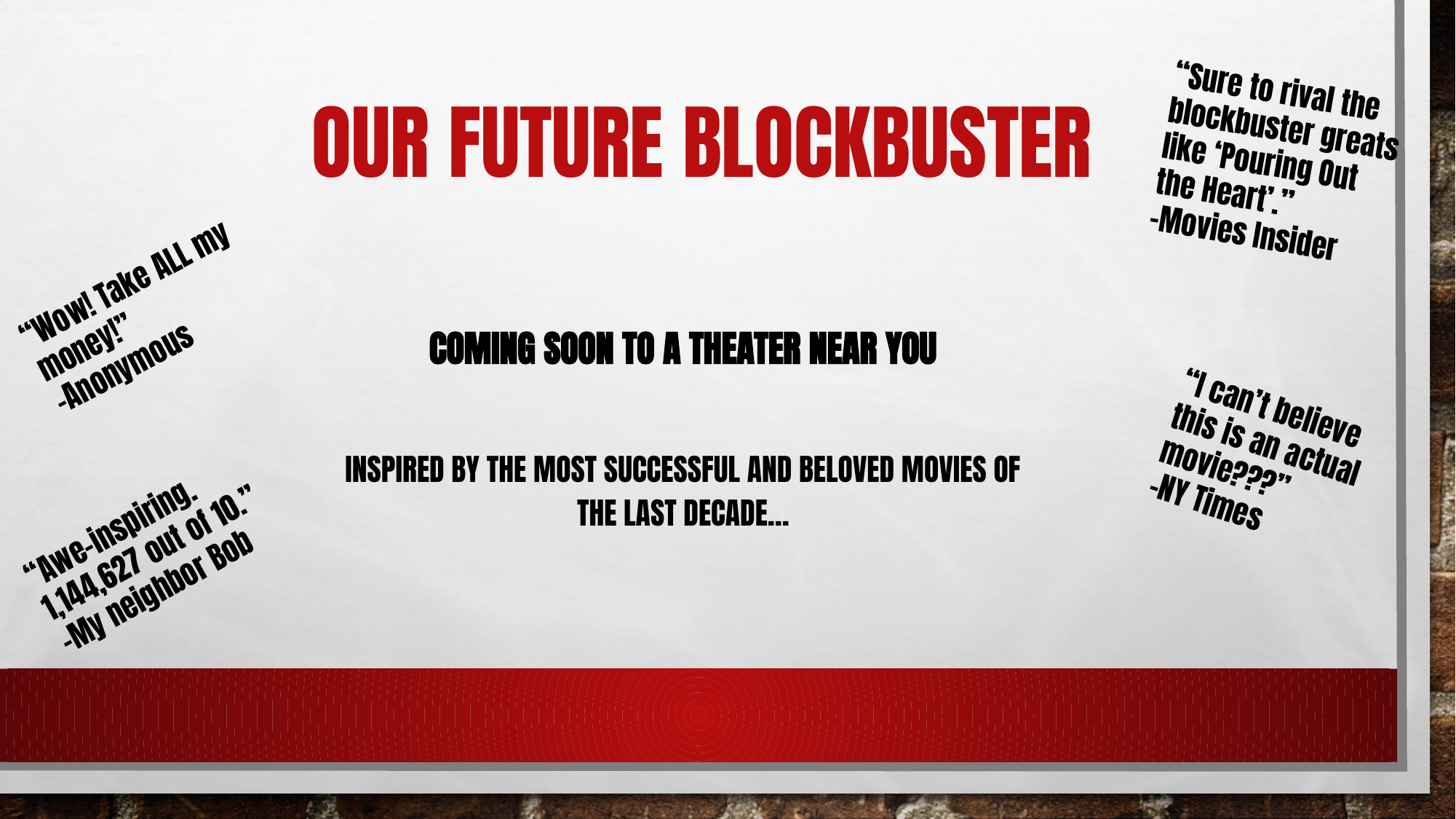

“Sure to rival the blockbuster greats like ‘Pouring Out the Heart’.”
-Movies Insider
# OUR FUTURE BLOCKBUSTER
COMING SOON TO A THEATER NEAR YOU

INSPIRED BY THE MOST SUCCESSFUL AND BELOVED MOVIES OF THE LAST DECADE…
“Wow! Take ALL my money!”
-Anonymous
“I can’t believe this is an actual movie???”
-NY Times
“Awe-inspiring. 1,144,627 out of 10.”
-My neighbor Bob